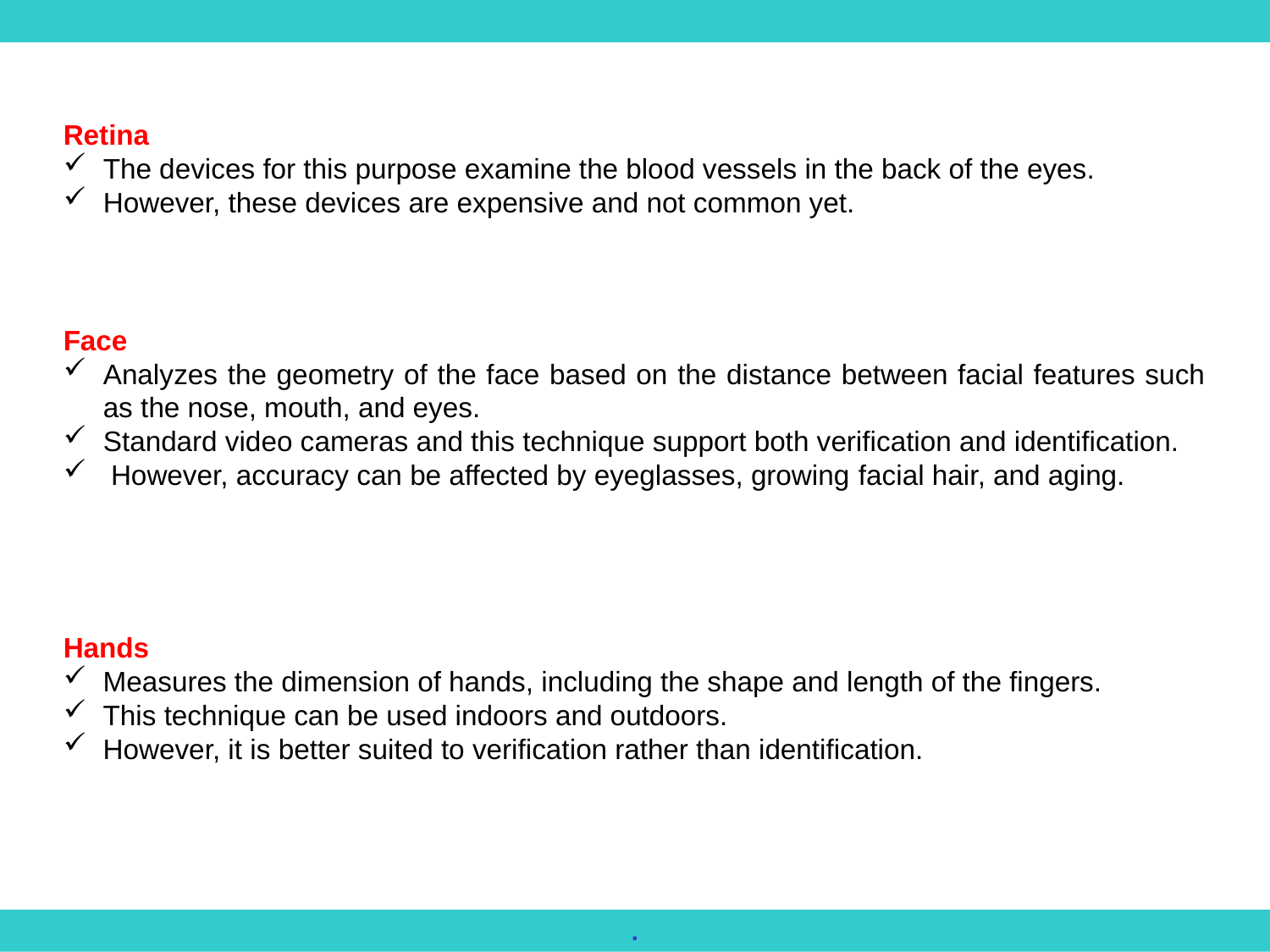

Retina
The devices for this purpose examine the blood vessels in the back of the eyes.
However, these devices are expensive and not common yet.
Face
Analyzes the geometry of the face based on the distance between facial features such as the nose, mouth, and eyes.
Standard video cameras and this technique support both verification and identification.
 However, accuracy can be affected by eyeglasses, growing facial hair, and aging.

Hands
Measures the dimension of hands, including the shape and length of the fingers.
This technique can be used indoors and outdoors.
However, it is better suited to verification rather than identification.
.